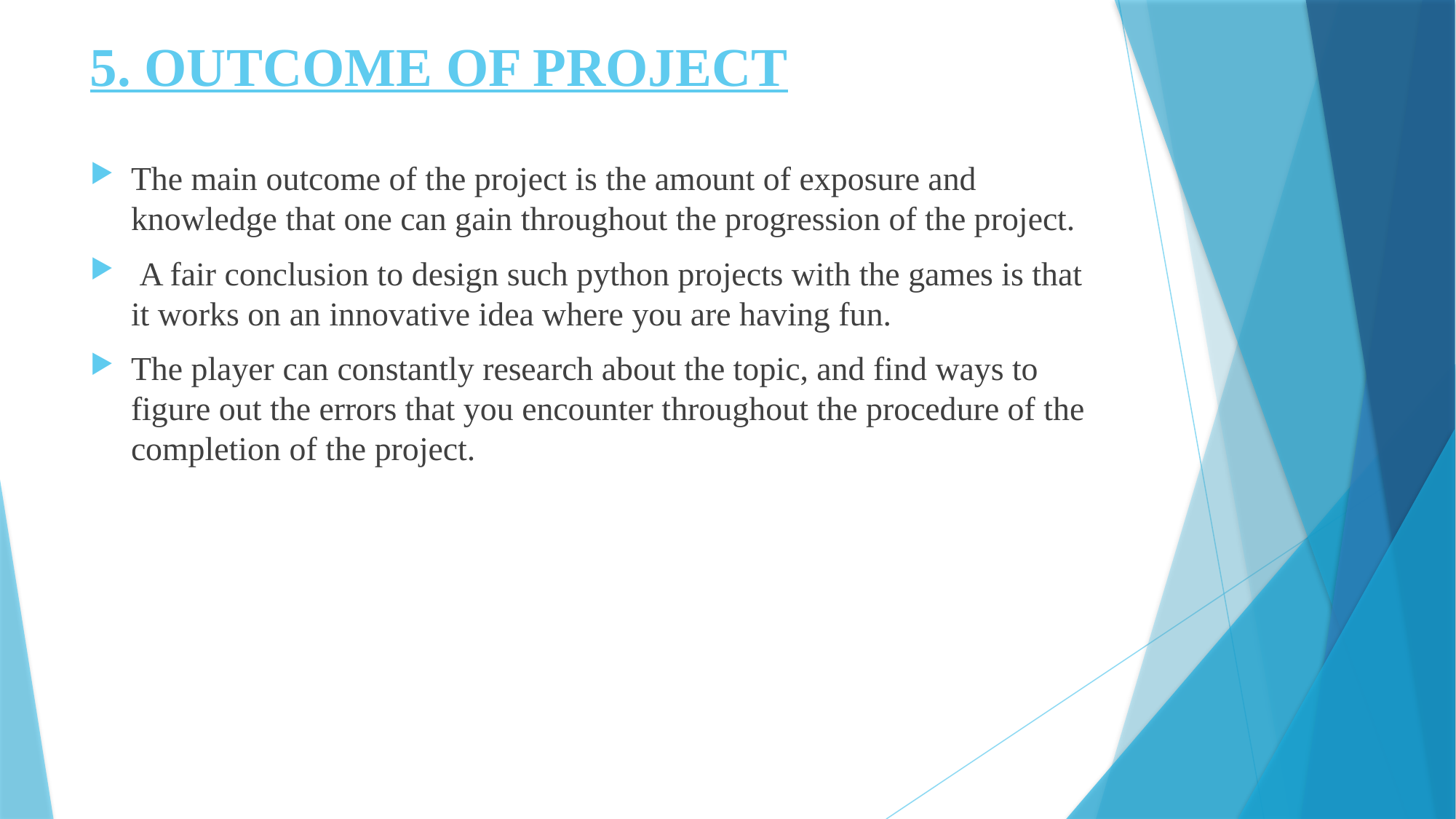

# 5. OUTCOME OF PROJECT
The main outcome of the project is the amount of exposure and knowledge that one can gain throughout the progression of the project.
 A fair conclusion to design such python projects with the games is that it works on an innovative idea where you are having fun.
The player can constantly research about the topic, and find ways to figure out the errors that you encounter throughout the procedure of the completion of the project.